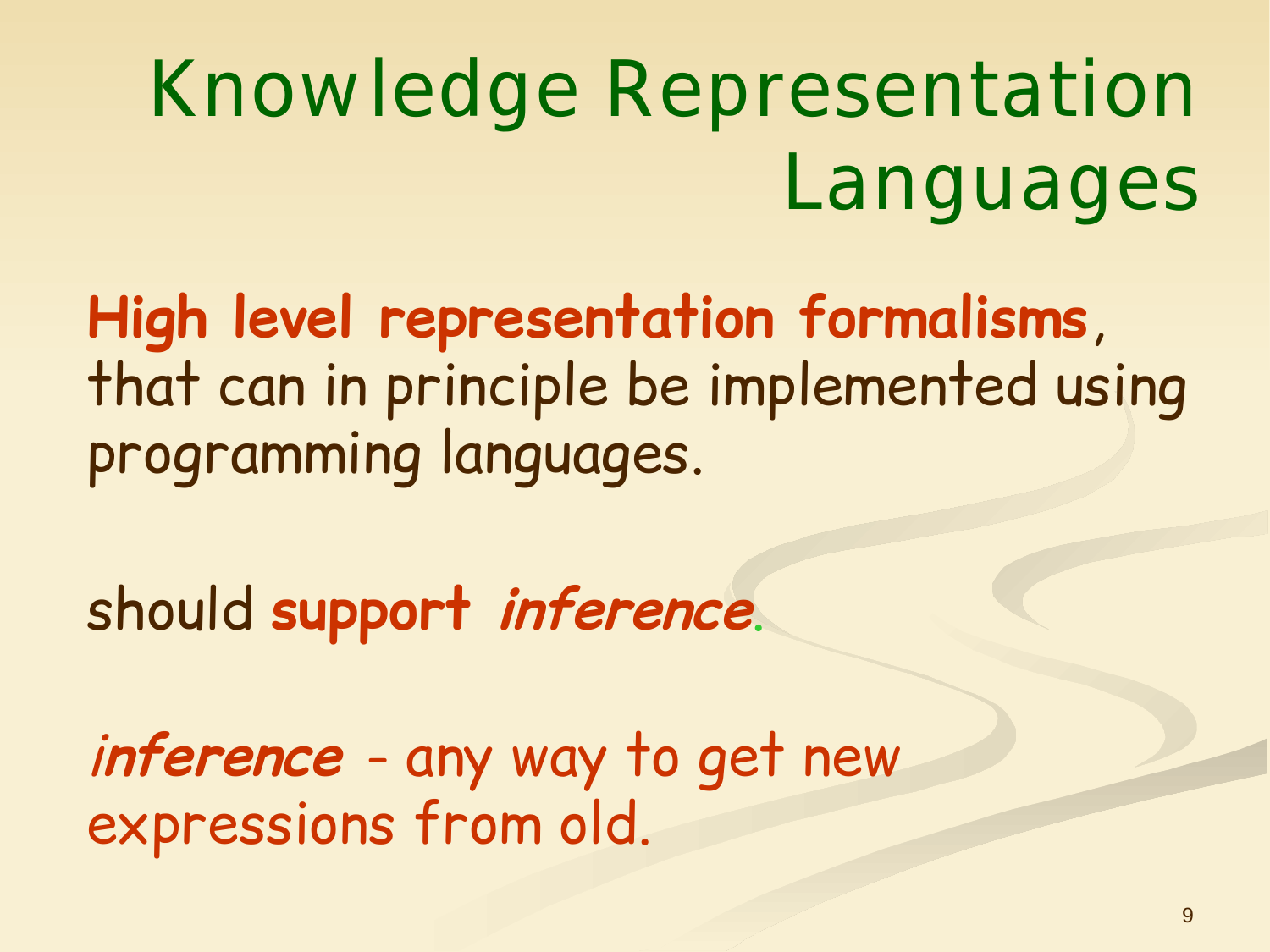

# Knowledge Representation Languages
High level representation formalisms, that can in principle be implemented using programming languages.

should support inference.

inference - any way to get new expressions from old.

9